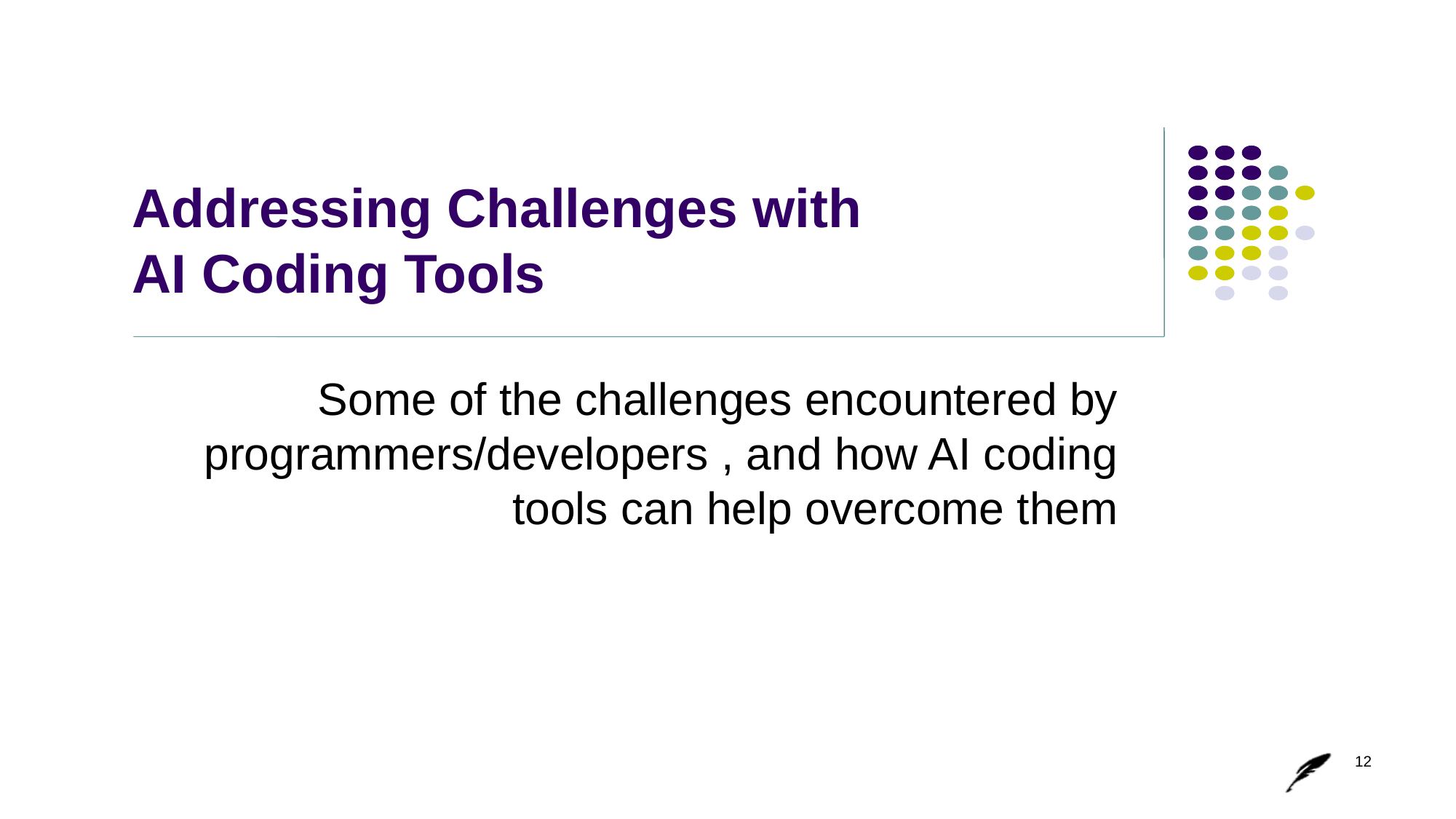

# Addressing Challenges with AI Coding Tools
Some of the challenges encountered by programmers/developers , and how AI coding tools can help overcome them
12